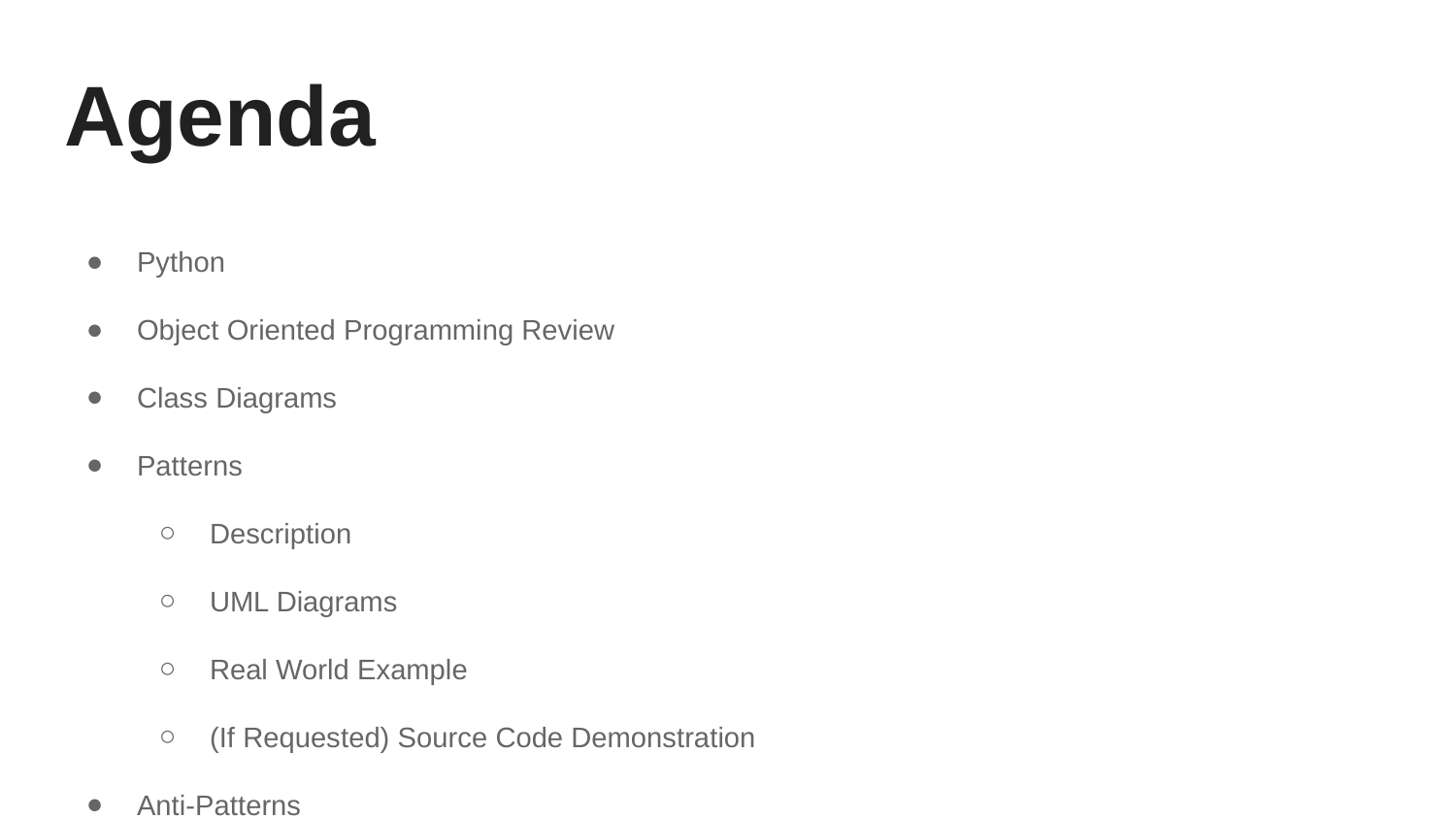

# Agenda
Python
Object Oriented Programming Review
Class Diagrams
Patterns
Description
UML Diagrams
Real World Example
(If Requested) Source Code Demonstration
Anti-Patterns